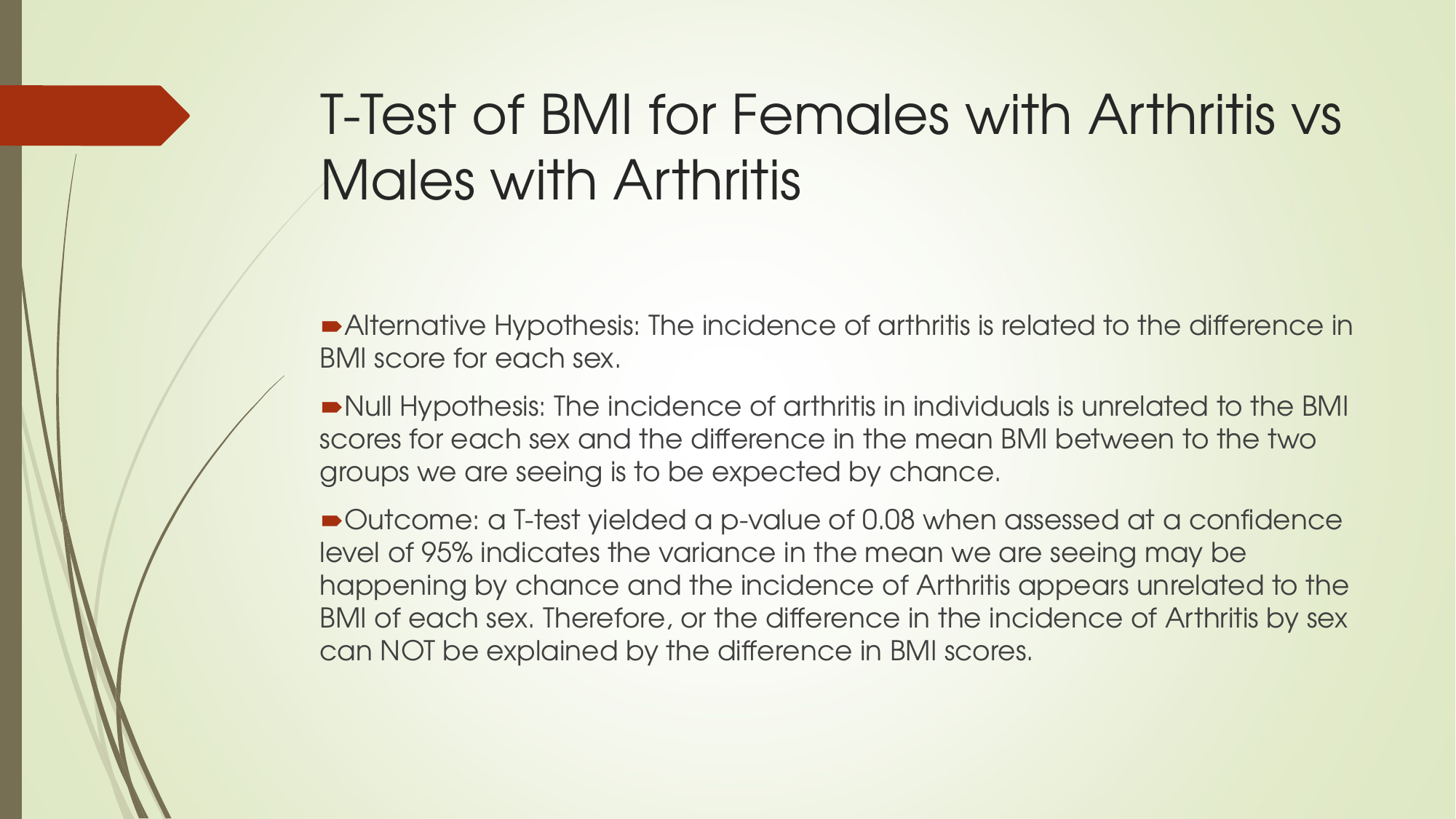

# T-Test of BMI for Females with Arthritis vs Males with Arthritis

Alternative Hypothesis: The incidence of arthritis is related to the difference in BMI score for each sex.
Null Hypothesis: The incidence of arthritis in individuals is unrelated to the BMI scores for each sex and the difference in the mean BMI between to the two groups we are seeing is to be expected by chance.
Outcome: a T-test yielded a p-value of 0.08 when assessed at a confidence level of 95% indicates the variance in the mean we are seeing may be happening by chance and the incidence of Arthritis appears unrelated to the BMI of each sex. Therefore, or the difference in the incidence of Arthritis by sex can NOT be explained by the difference in BMI scores.